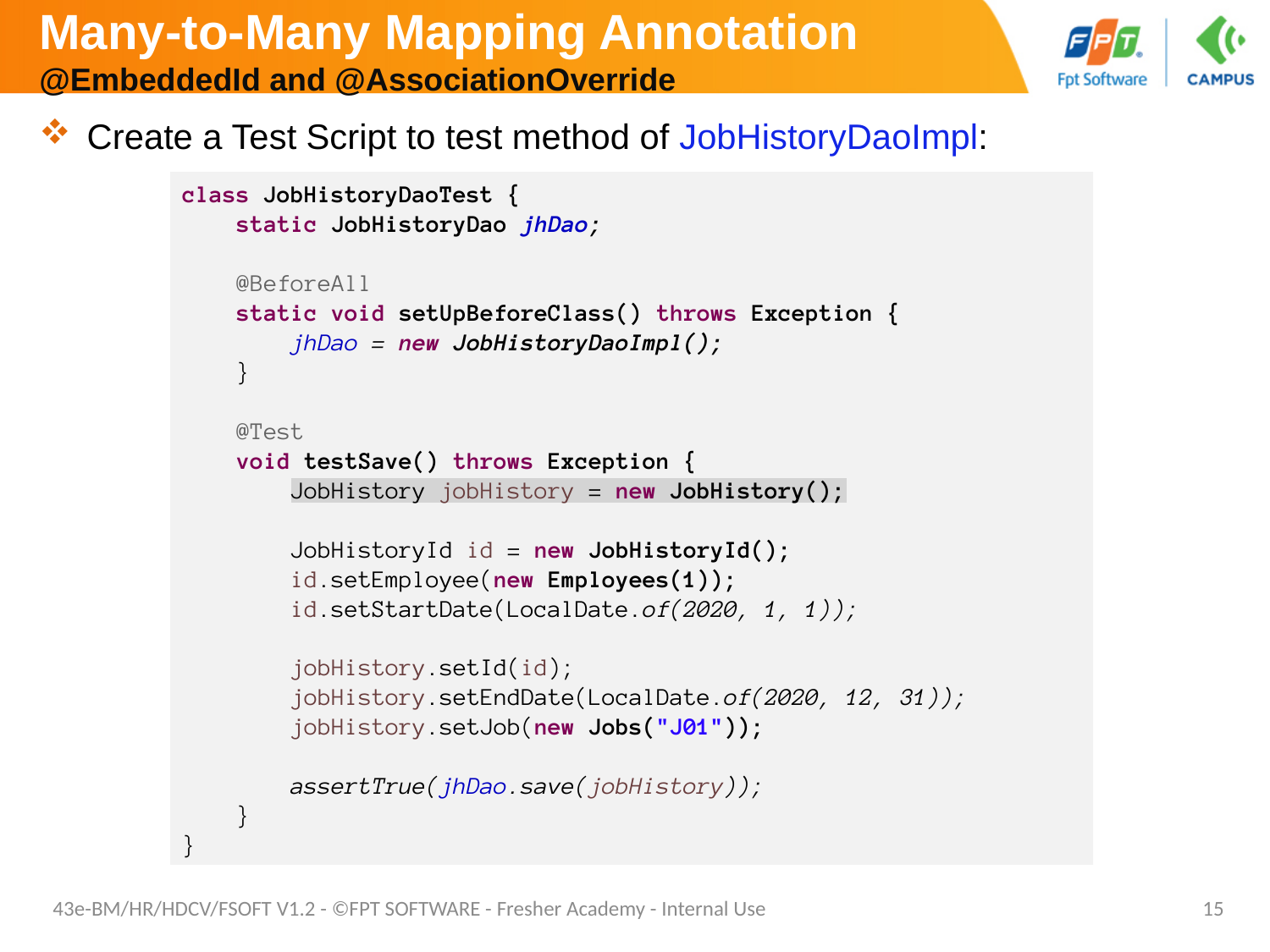

# Many-to-Many Mapping Annotation @EmbeddedId and @AssociationOverride
Create a Test Script to test method of JobHistoryDaoImpl:

class JobHistoryDaoTest {
    static JobHistoryDao jhDao;

    @BeforeAll
    static void setUpBeforeClass() throws Exception {
        jhDao = new JobHistoryDaoImpl();
    }

    @Test
    void testSave() throws Exception {
        JobHistory jobHistory = new JobHistory();

        JobHistoryId id = new JobHistoryId();
        id.setEmployee(new Employees(1));
        id.setStartDate(LocalDate.of(2020, 1, 1));

        jobHistory.setId(id);
        jobHistory.setEndDate(LocalDate.of(2020, 12, 31));
        jobHistory.setJob(new Jobs("J01"));

        assertTrue(jhDao.save(jobHistory));
    }
}
43e-BM/HR/HDCV/FSOFT V1.2 - ©FPT SOFTWARE - Fresher Academy - Internal Use
15